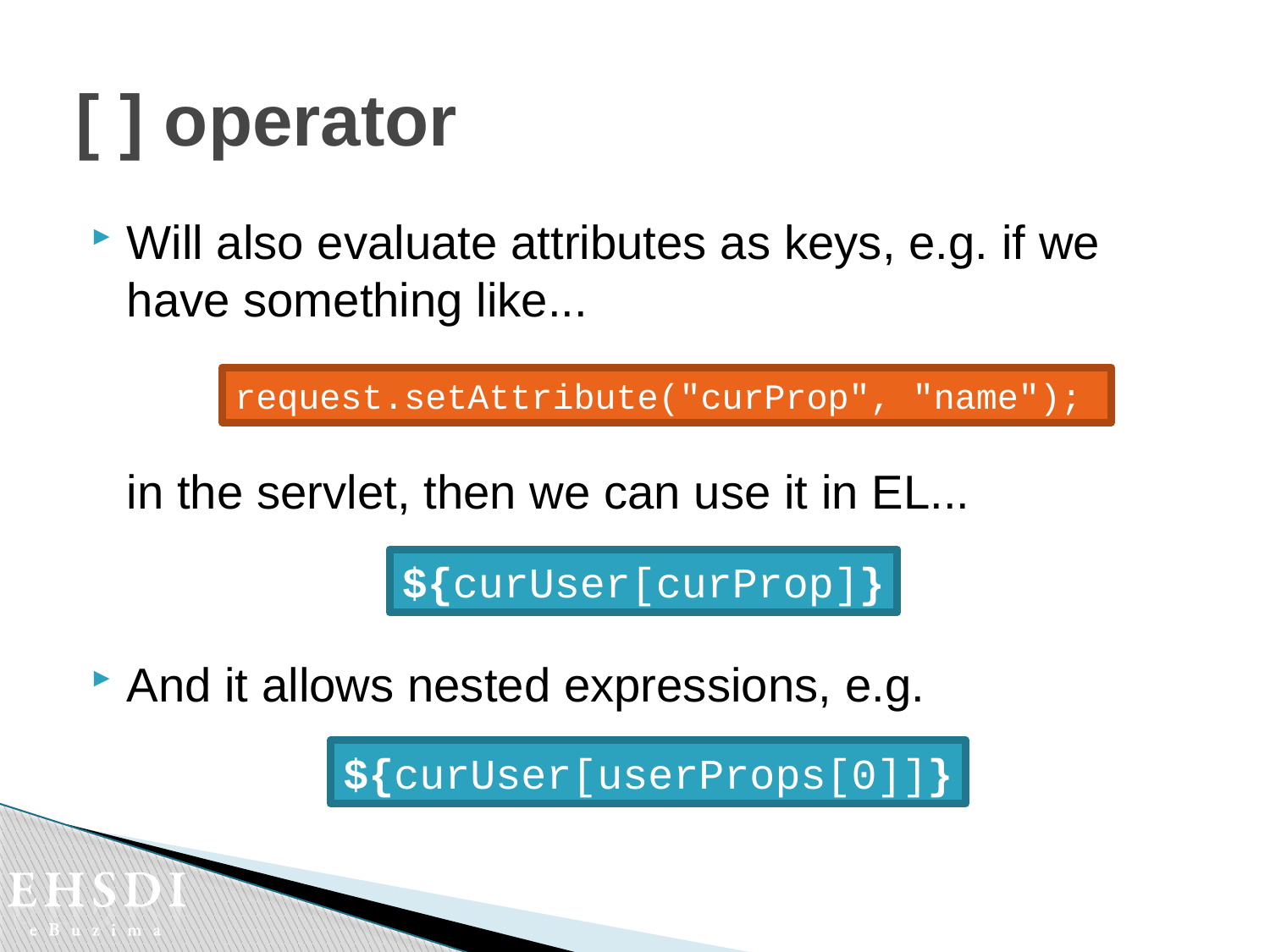

# [ ] operator
Will also evaluate attributes as keys, e.g. if we have something like...

	in the servlet, then we can use it in EL...

And it allows nested expressions, e.g.

request.setAttribute("curProp", "name");
${curUser[curProp]}
${curUser[userProps[0]]}